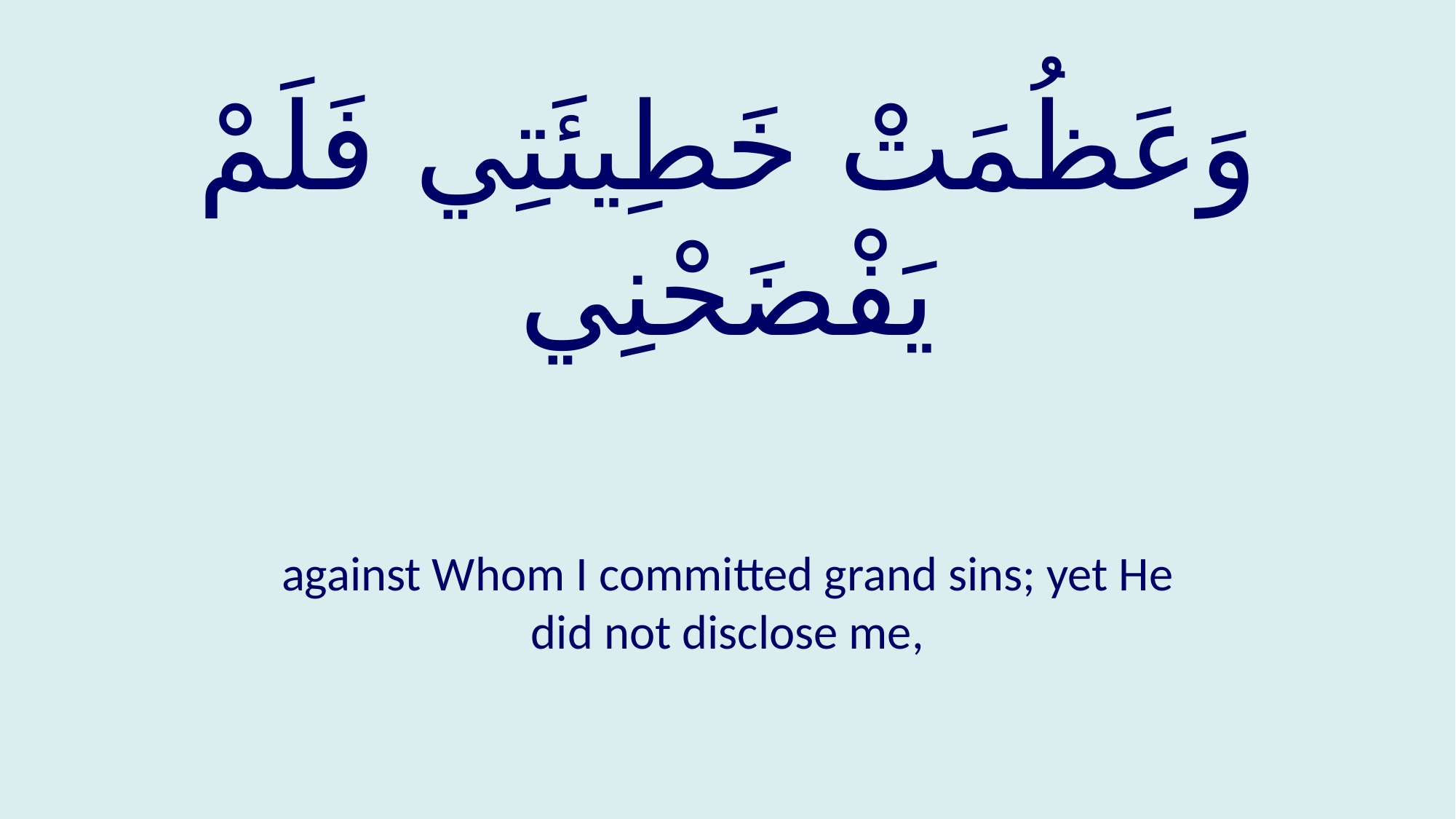

# وَعَظُمَتْ خَطِيئَتِي فَلَمْ يَفْضَحْنِي
against Whom I committed grand sins; yet He did not disclose me,